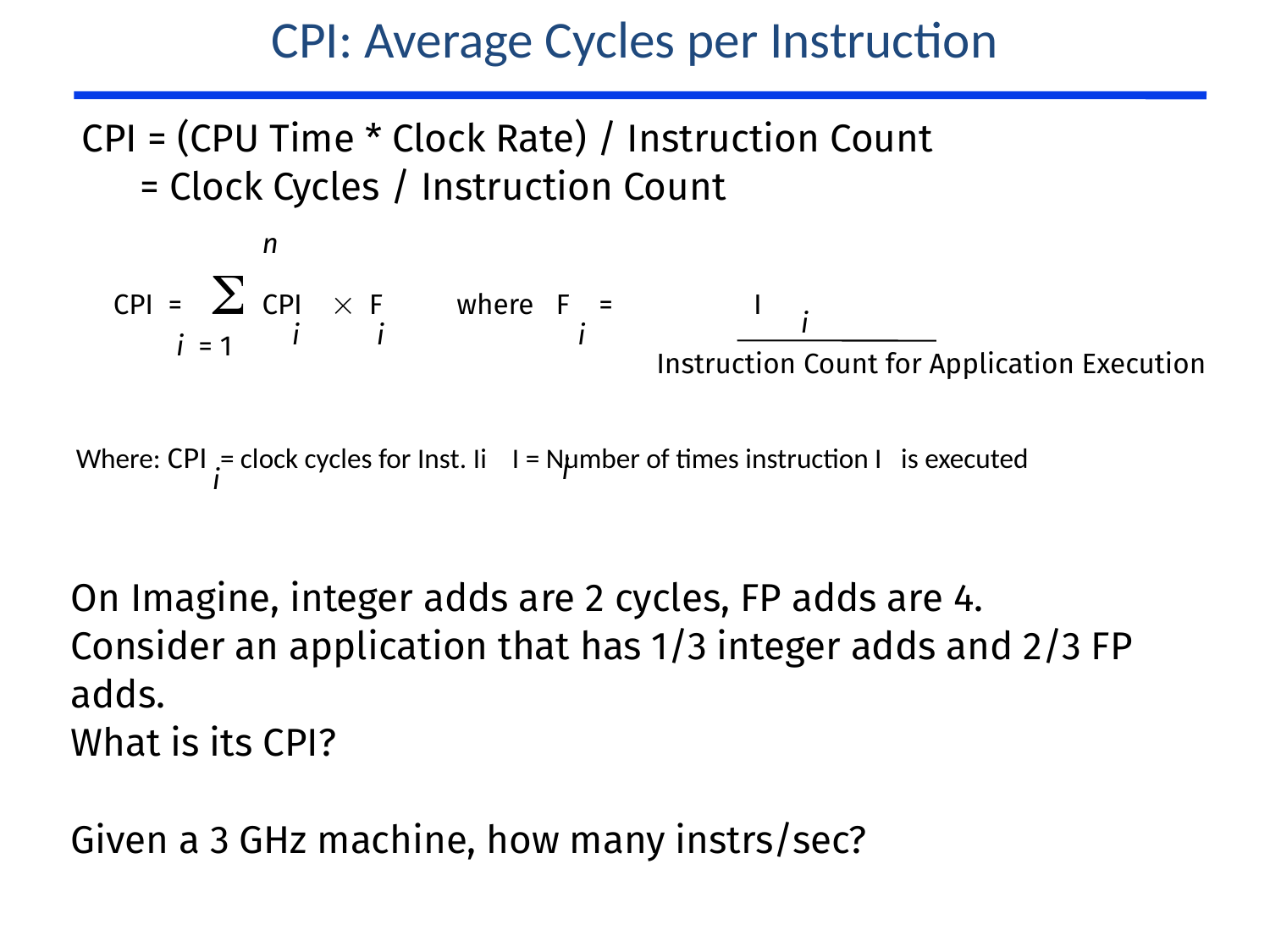

# CPI: Average Cycles per Instruction

CPI = (CPU Time * Clock Rate) / Instruction Count
= Clock Cycles / Instruction Count
 n
CPI  =    Σ CPI    ×  F          where   F    =                   I
i
i
i
i
 i  = 1

Instruction Count for Application Execution

Where: CPI  = clock cycles for Inst. Ii    I = Number of times instruction I   is executed
i
i
On Imagine, integer adds are 2 cycles, FP adds are 4.
Consider an application that has 1/3 integer adds and 2/3 FP adds.
What is its CPI?

Given a 3 GHz machine, how many instrs/sec?